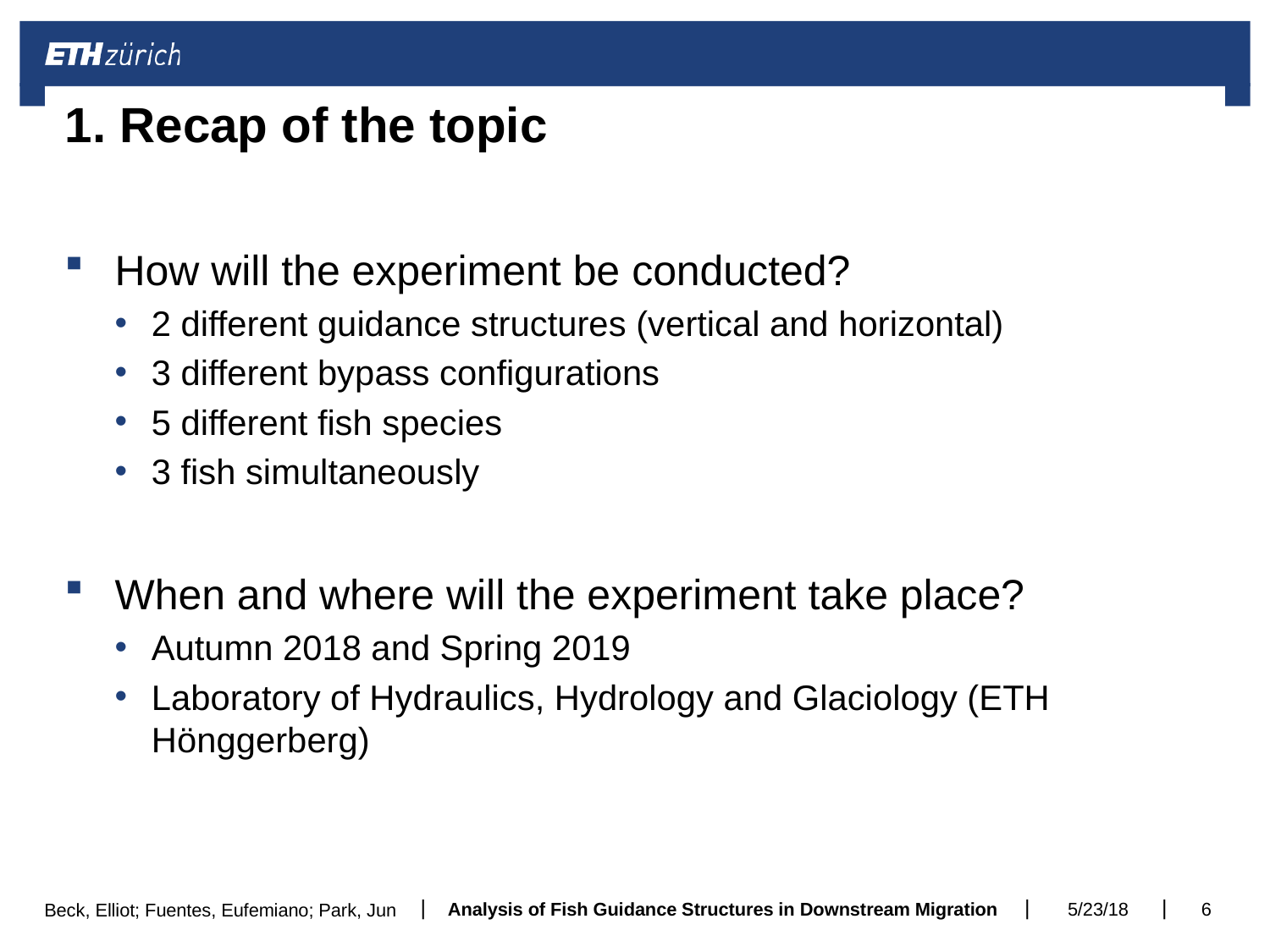

# 1. Recap of the topic
How will the experiment be conducted?
2 different guidance structures (vertical and horizontal)
3 different bypass configurations
5 different fish species
3 fish simultaneously

When and where will the experiment take place?
Autumn 2018 and Spring 2019
Laboratory of Hydraulics, Hydrology and Glaciology (ETH Hönggerberg)

Analysis of Fish Guidance Structures in Downstream Migration
5/23/18
6